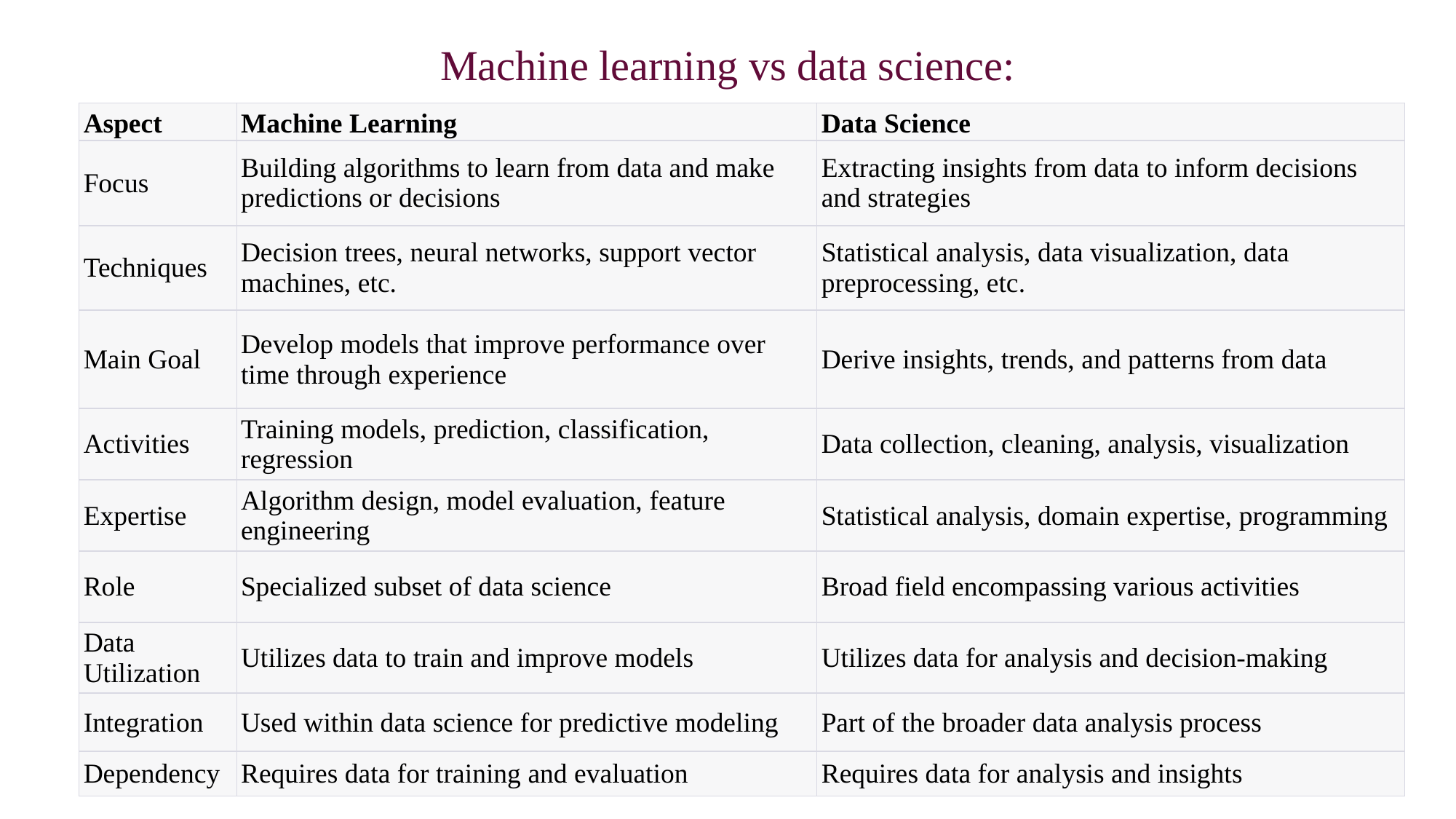

# Machine learning vs data science:
| Aspect | Machine Learning | Data Science |
| --- | --- | --- |
| Focus | Building algorithms to learn from data and make predictions or decisions | Extracting insights from data to inform decisions and strategies |
| Techniques | Decision trees, neural networks, support vector machines, etc. | Statistical analysis, data visualization, data preprocessing, etc. |
| Main Goal | Develop models that improve performance over time through experience | Derive insights, trends, and patterns from data |
| Activities | Training models, prediction, classification, regression | Data collection, cleaning, analysis, visualization |
| Expertise | Algorithm design, model evaluation, feature engineering | Statistical analysis, domain expertise, programming |
| Role | Specialized subset of data science | Broad field encompassing various activities |
| Data Utilization | Utilizes data to train and improve models | Utilizes data for analysis and decision-making |
| Integration | Used within data science for predictive modeling | Part of the broader data analysis process |
| Dependency | Requires data for training and evaluation | Requires data for analysis and insights |